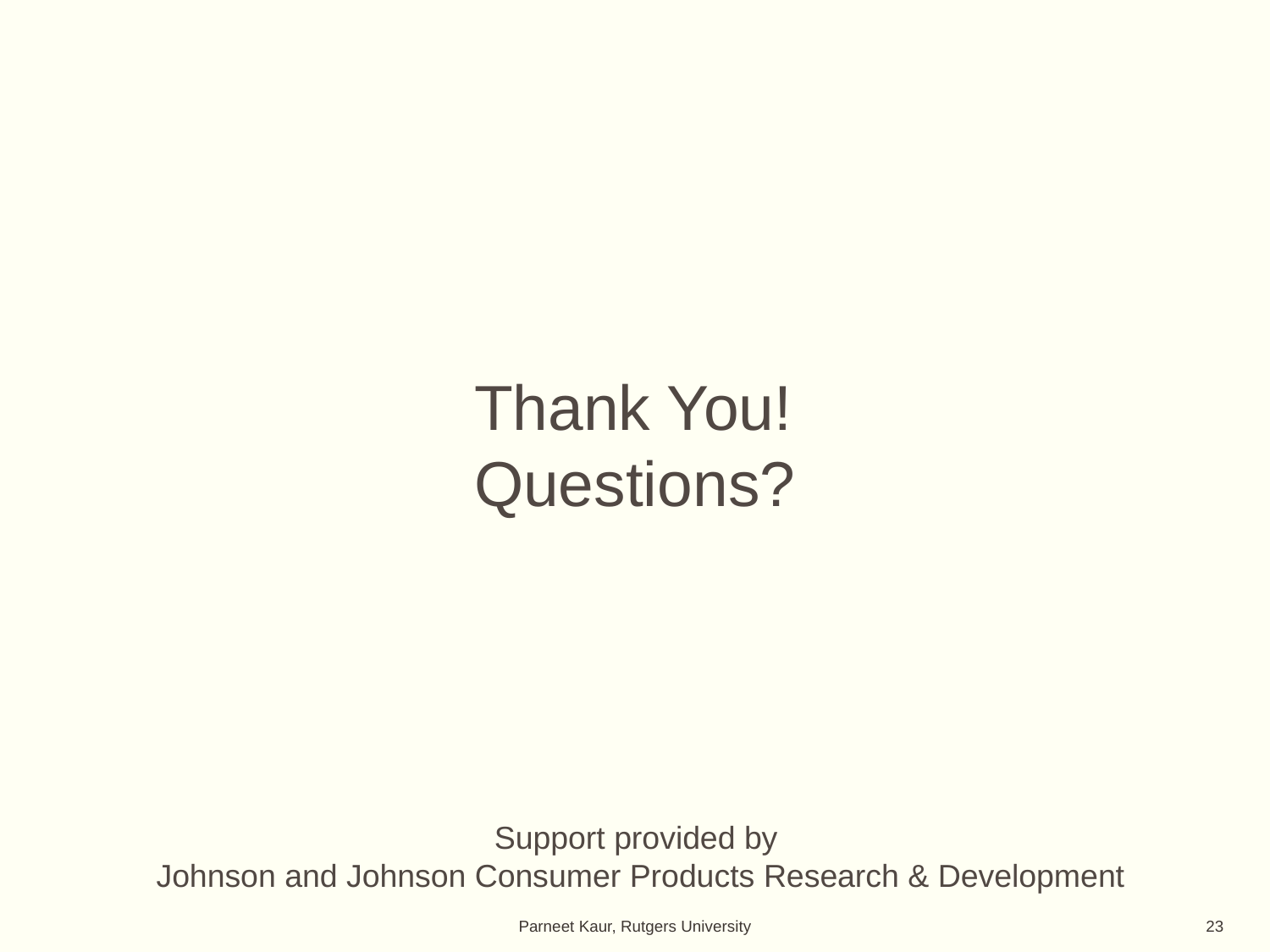

Thank You!
Questions?
Support provided by
Johnson and Johnson Consumer Products Research & Development
Parneet Kaur, Rutgers University
23